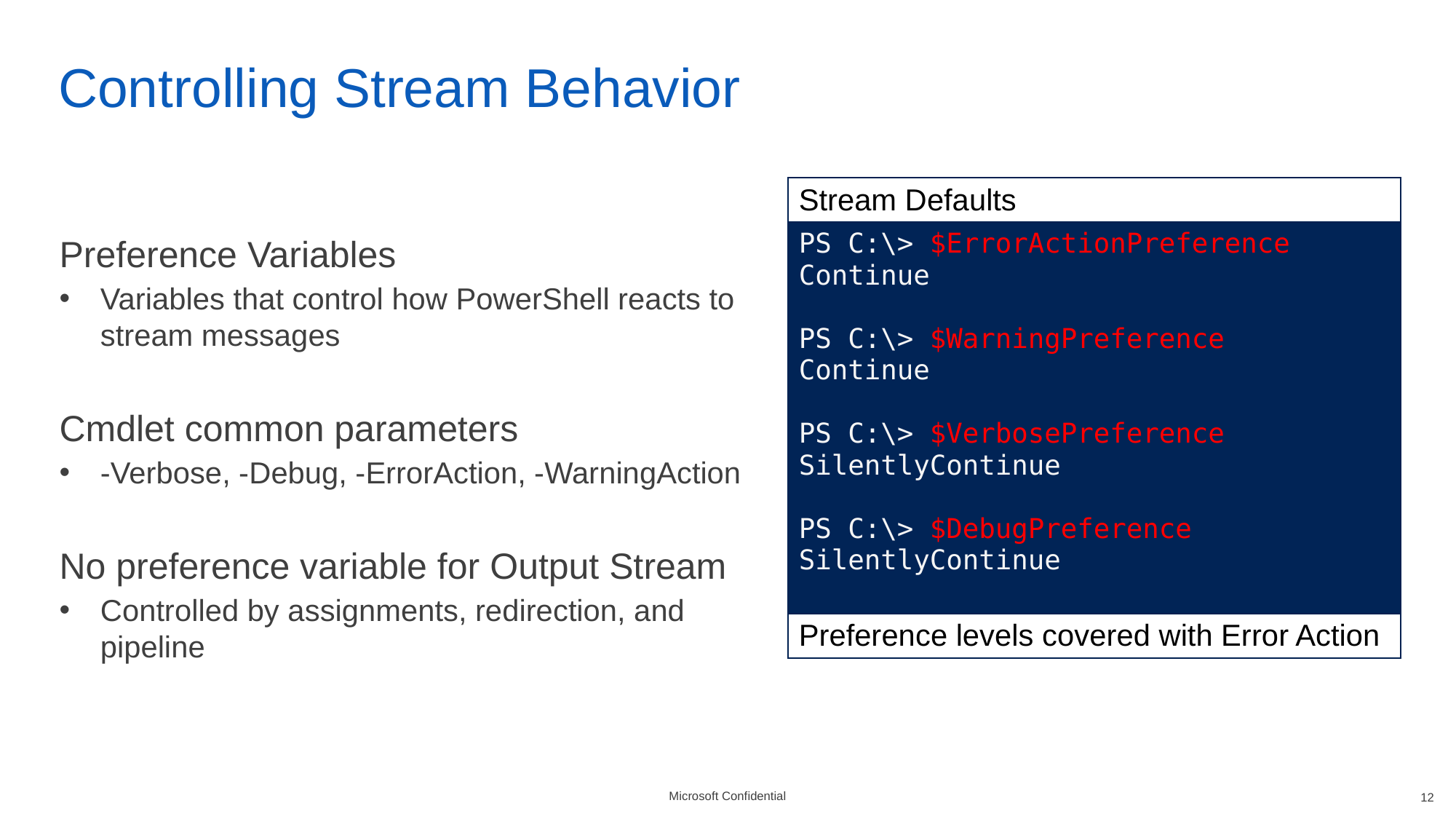

# Controlling Stream Behavior

Preference Variables
Variables that control how PowerShell reacts to stream messages

Cmdlet common parameters
-Verbose, -Debug, -ErrorAction, -WarningAction

No preference variable for Output Stream
Controlled by assignments, redirection, and pipeline

| Stream Defaults |
| --- |
| PS C:\> $ErrorActionPreference Continue PS C:\> $WarningPreference Continue PS C:\> $VerbosePreference SilentlyContinue PS C:\> $DebugPreference SilentlyContinue |
| Preference levels covered with Error Action |
12